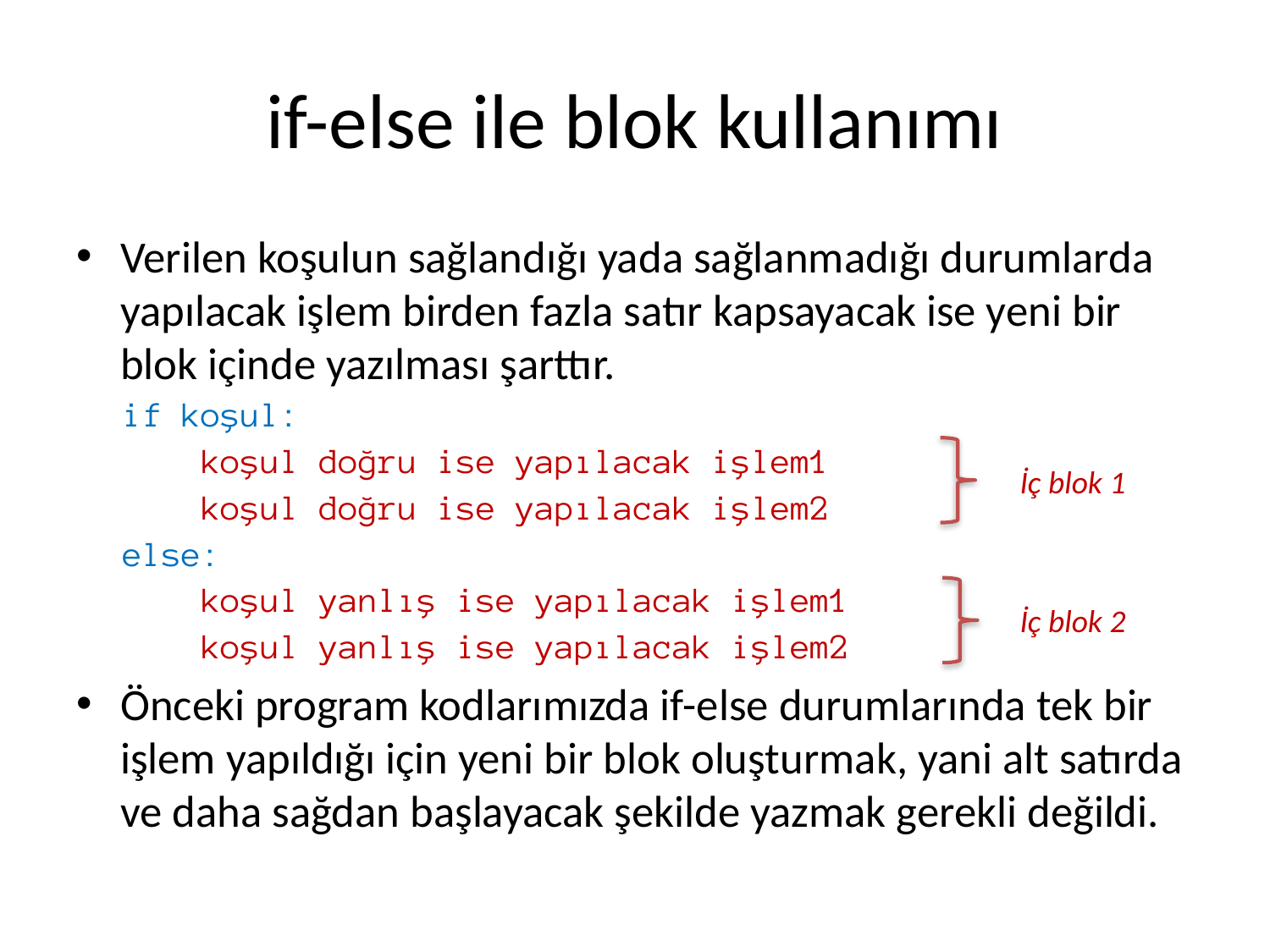

# if-else ile blok kullanımı
Verilen koşulun sağlandığı yada sağlanmadığı durumlarda yapılacak işlem birden fazla satır kapsayacak ise yeni bir blok içinde yazılması şarttır.
if koşul:
    koşul doğru ise yapılacak işlem1
    koşul doğru ise yapılacak işlem2
else:
    koşul yanlış ise yapılacak işlem1
    koşul yanlış ise yapılacak işlem2
Önceki program kodlarımızda if-else durumlarında tek bir işlem yapıldığı için yeni bir blok oluşturmak, yani alt satırda ve daha sağdan başlayacak şekilde yazmak gerekli değildi.

İç blok 1

İç blok 2